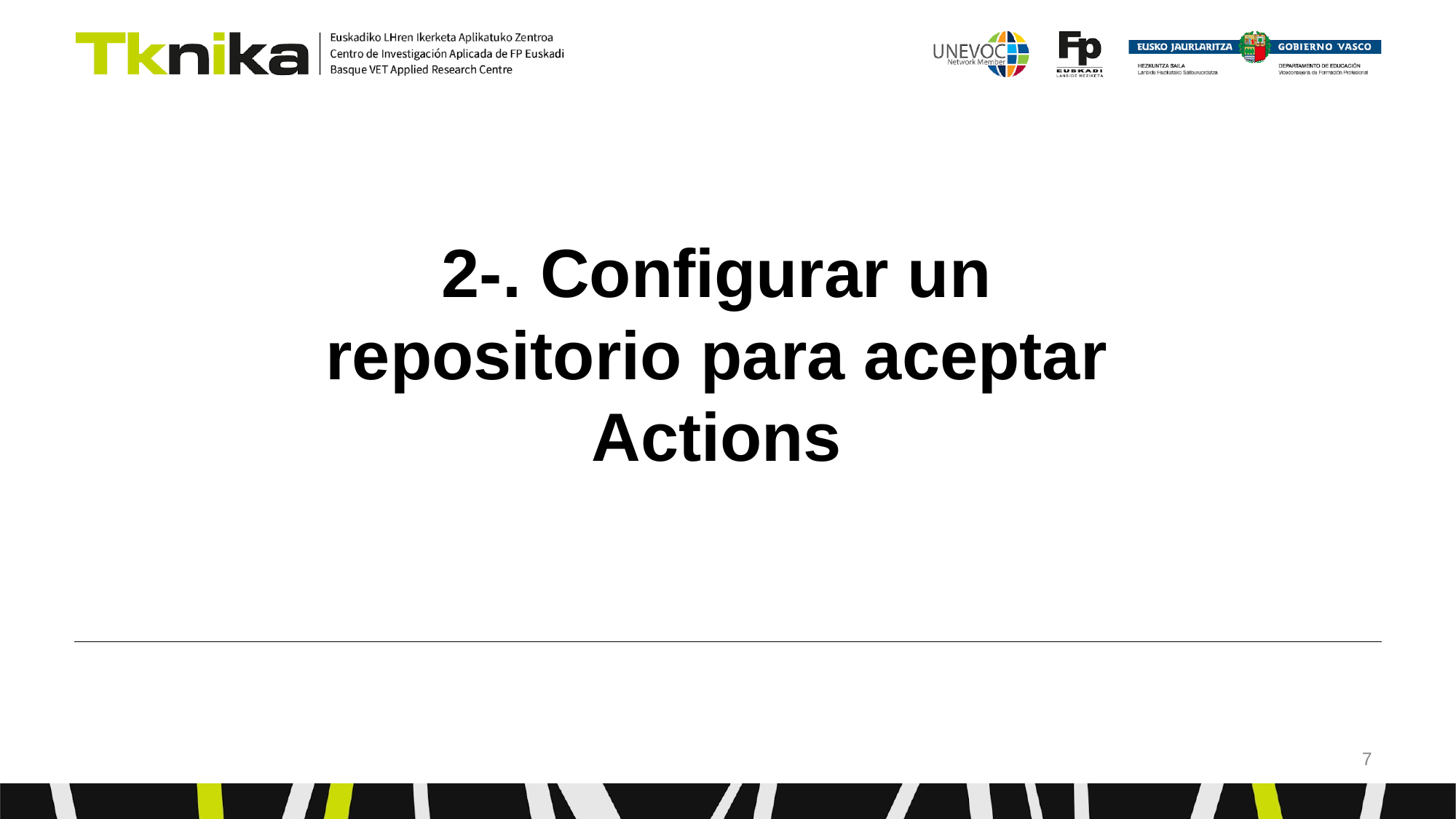

# 2-. Configurar un repositorio para aceptar Actions
7